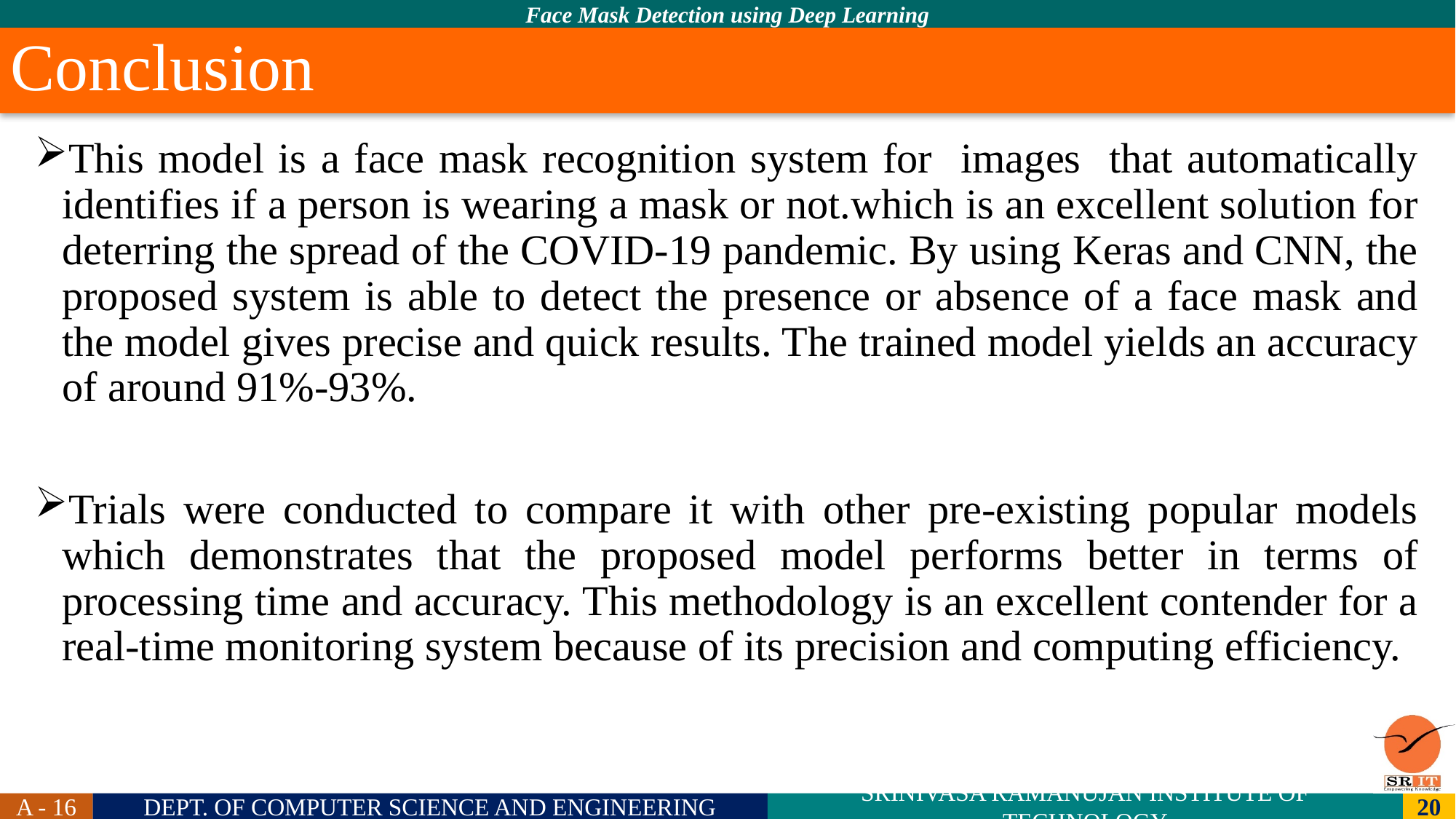

# Conclusion
This model is a face mask recognition system for  images  that automatically identifies if a person is wearing a mask or not.which is an excellent solution for deterring the spread of the COVID-19 pandemic. By using Keras and CNN, the proposed system is able to detect the presence or absence of a face mask and the model gives precise and quick results. The trained model yields an accuracy of around 91%-93%.

Trials were conducted to compare it with other pre-existing popular models which demonstrates that the proposed model performs better in terms of processing time and accuracy. This methodology is an excellent contender for a real-time monitoring system because of its precision and computing efficiency.